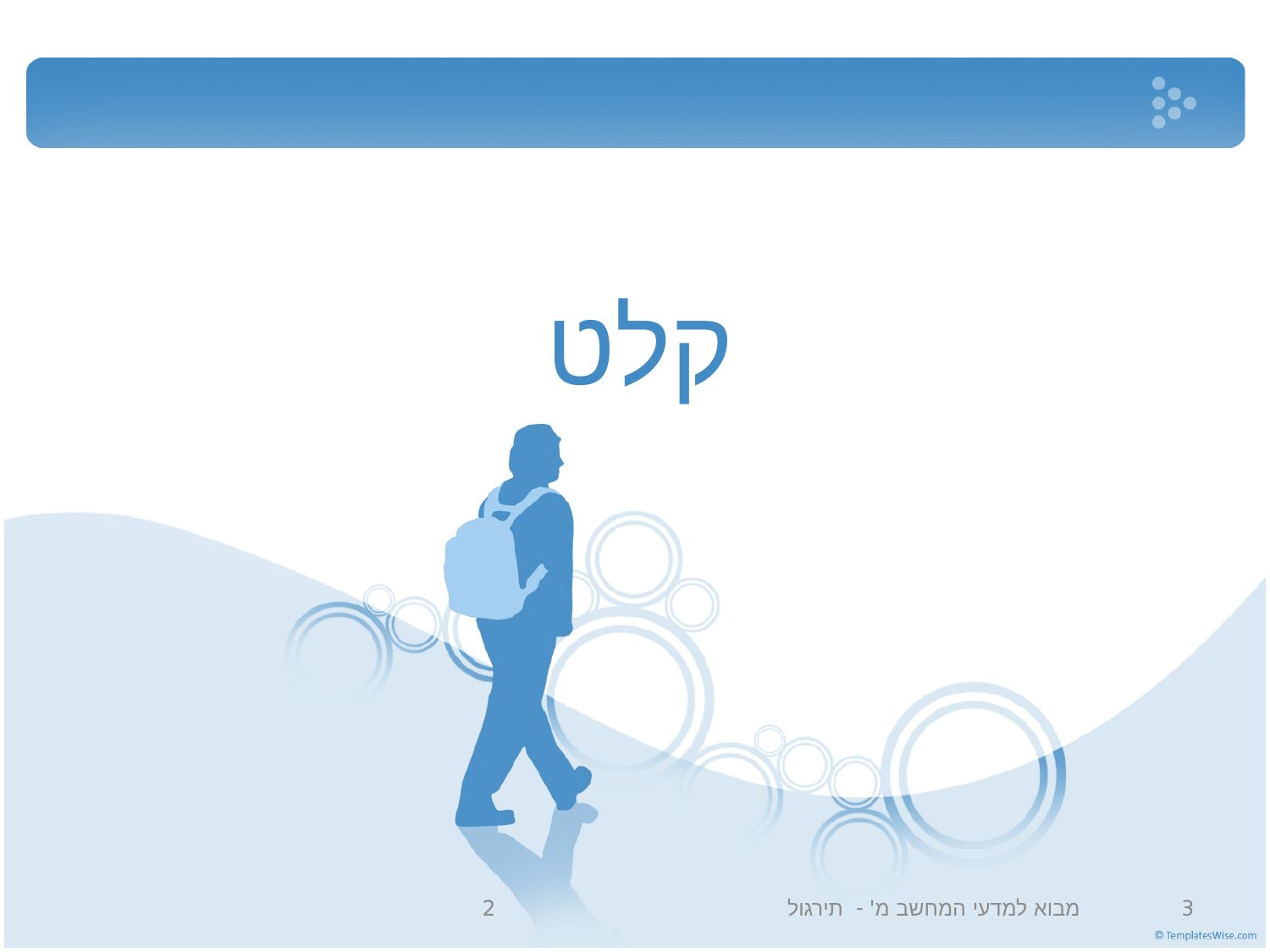

# קלט
מבוא למדעי המחשב מ' - תירגול 2
3